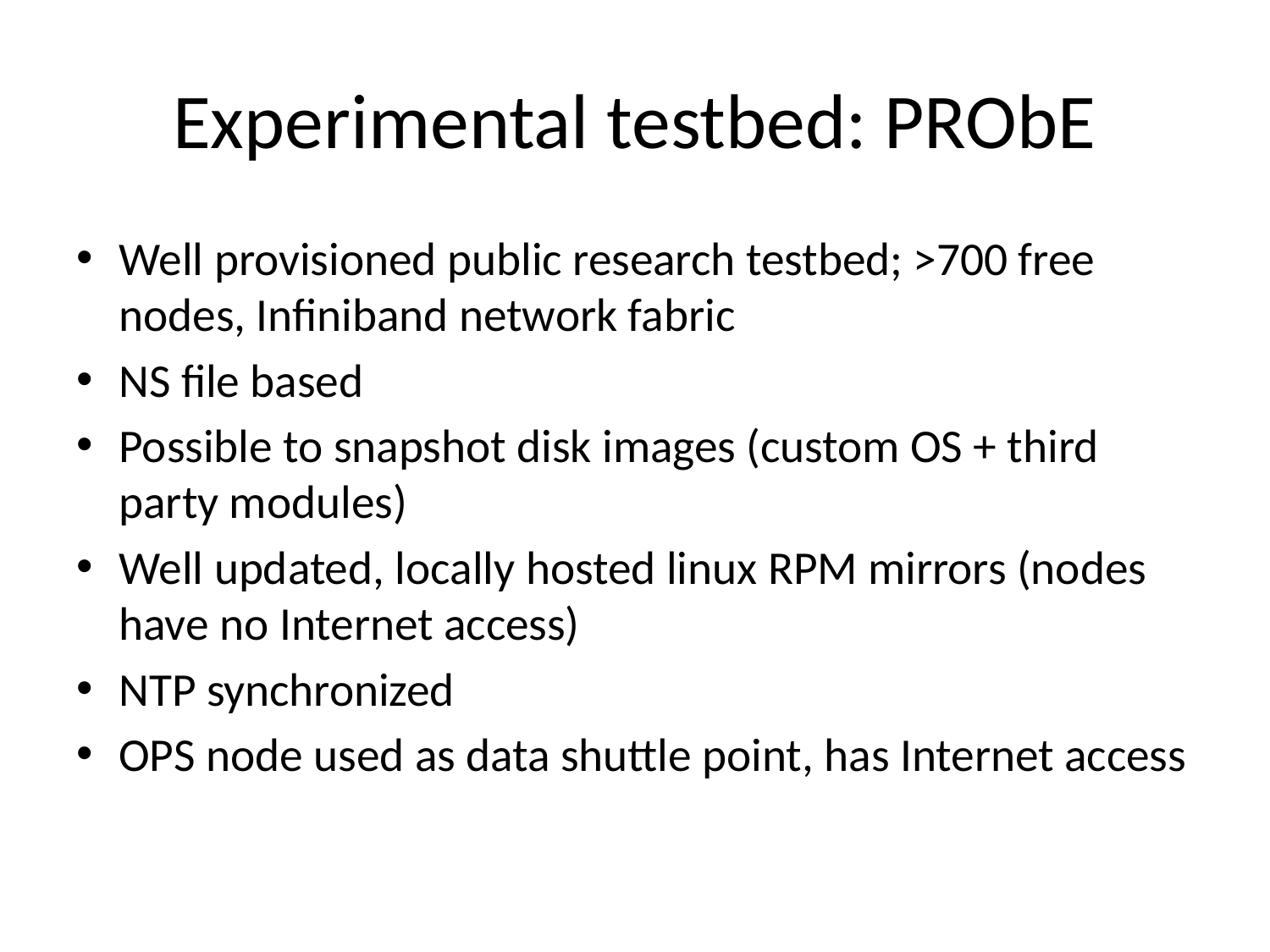

# Experimental testbed: PRObE
Well provisioned public research testbed; >700 free nodes, Infiniband network fabric
NS file based
Possible to snapshot disk images (custom OS + third party modules)
Well updated, locally hosted linux RPM mirrors (nodes have no Internet access)
NTP synchronized
OPS node used as data shuttle point, has Internet access